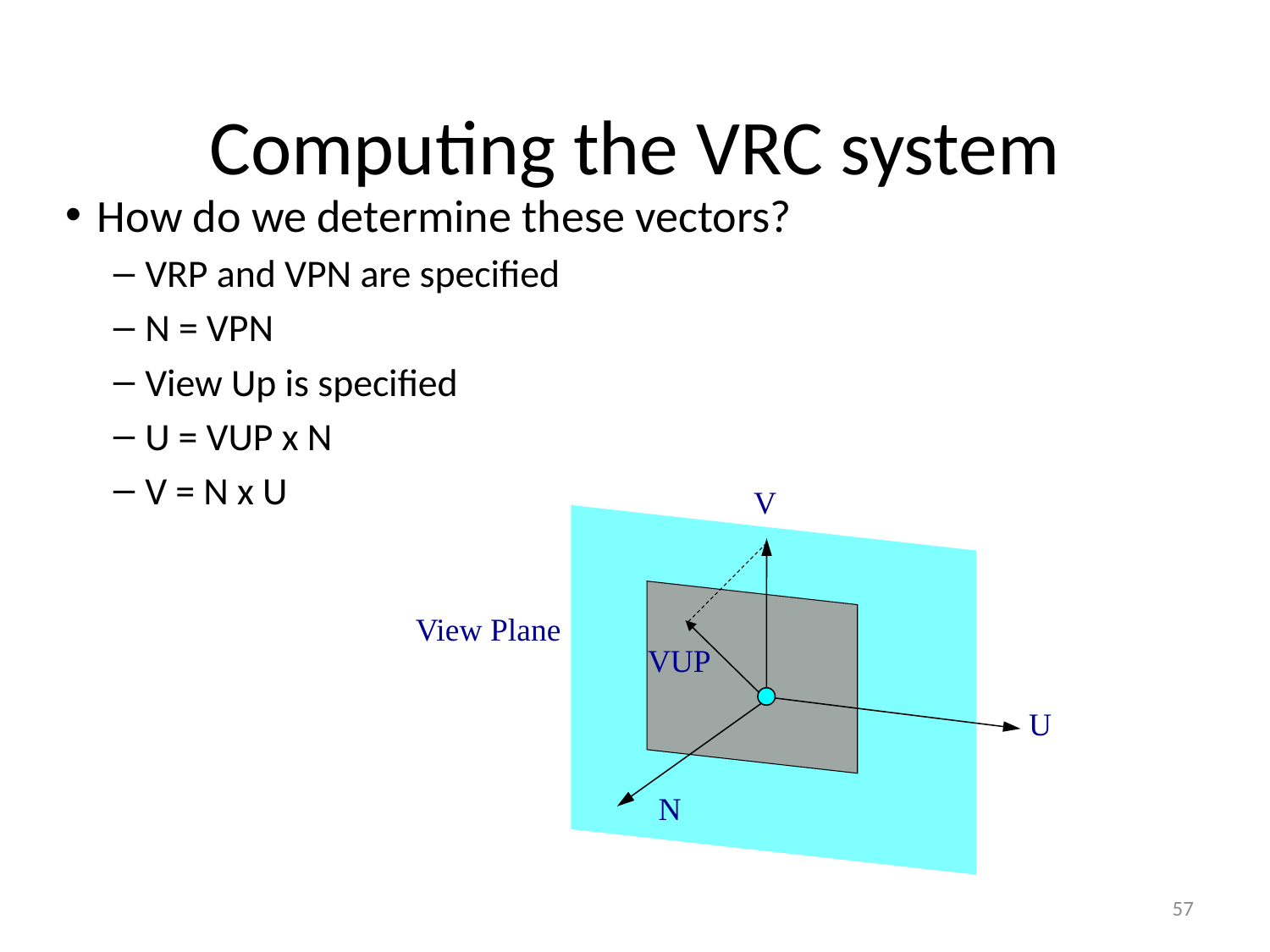

Computing the VRC system
How do we determine these vectors?
VRP and VPN are specified
N = VPN
View Up is specified
U = VUP x N
V = N x U
V

View Plane

VUP

U

N
57